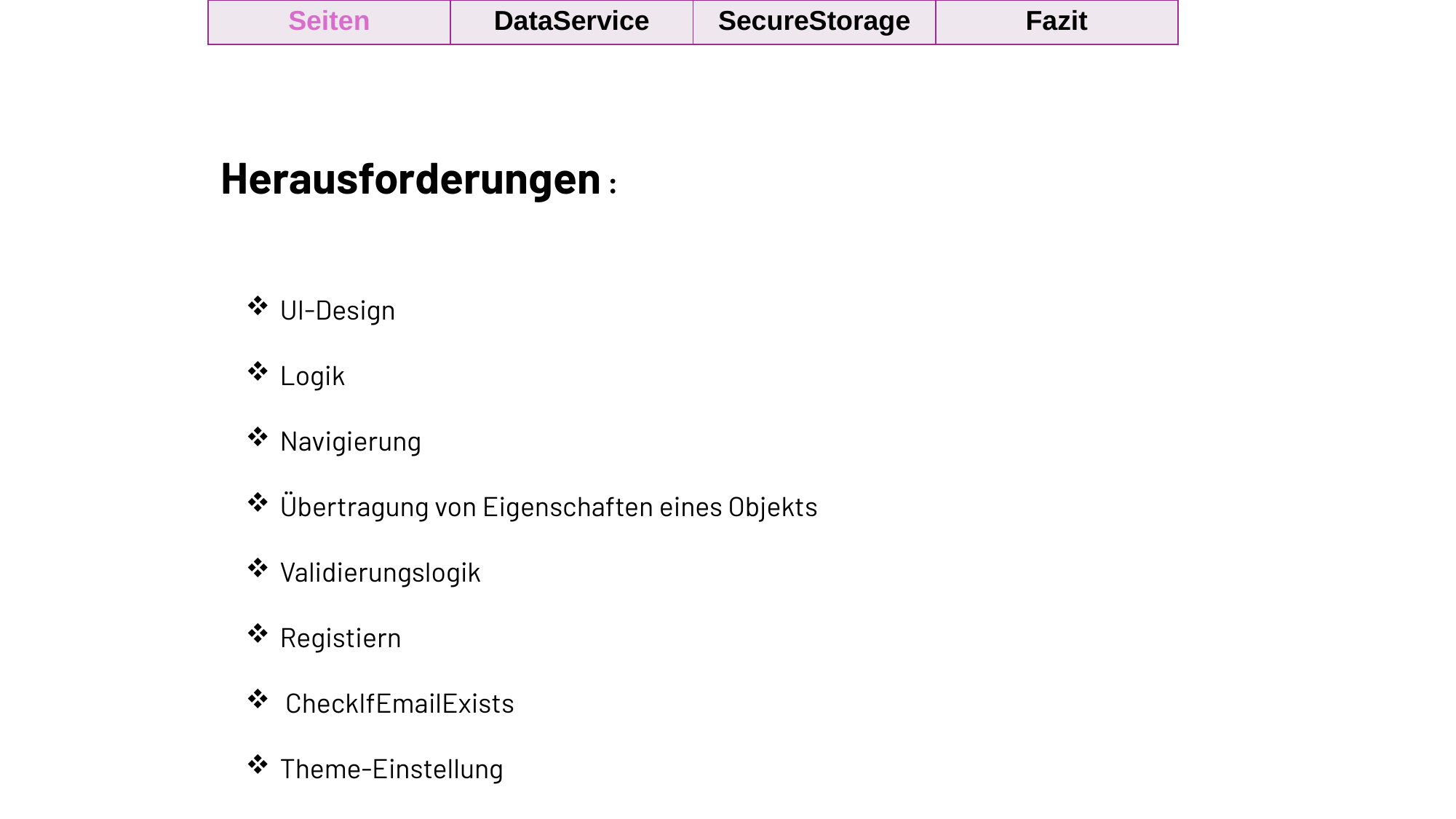

| Seiten | DataService | SecureStorage | Fazit |
| --- | --- | --- | --- |
# Herausforderungen :
UI-Design

Logik

Navigierung

Übertragung von Eigenschaften eines Objekts

Validierungslogik

Registiern

 CheckIfEmailExists

Theme-Einstellung